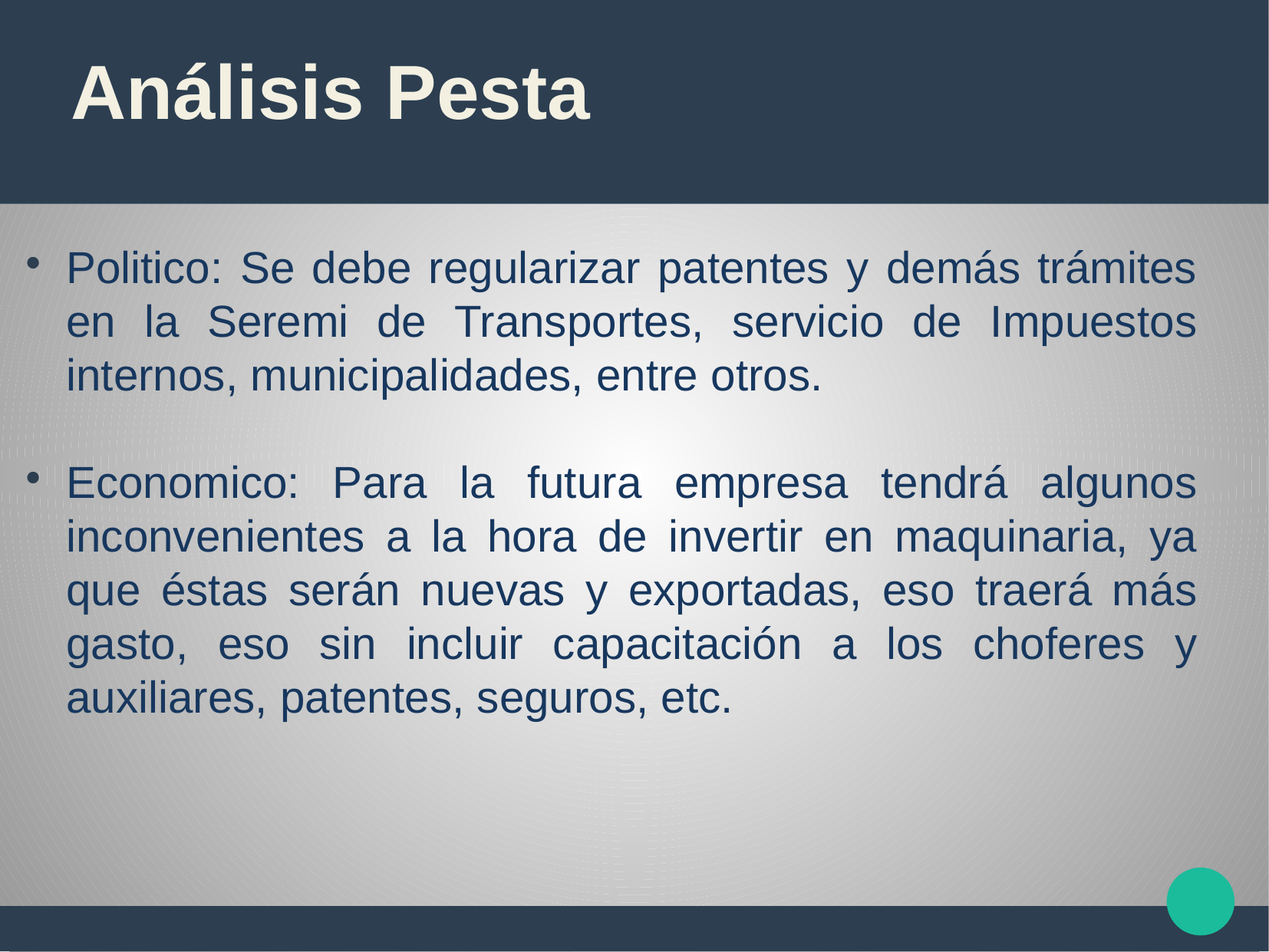

Análisis Pesta

Politico: Se debe regularizar patentes y demás trámites en la Seremi de Transportes, servicio de Impuestos internos, municipalidades, entre otros.

Economico: Para la futura empresa tendrá algunos inconvenientes a la hora de invertir en maquinaria, ya que éstas serán nuevas y exportadas, eso traerá más gasto, eso sin incluir capacitación a los choferes y auxiliares, patentes, seguros, etc.